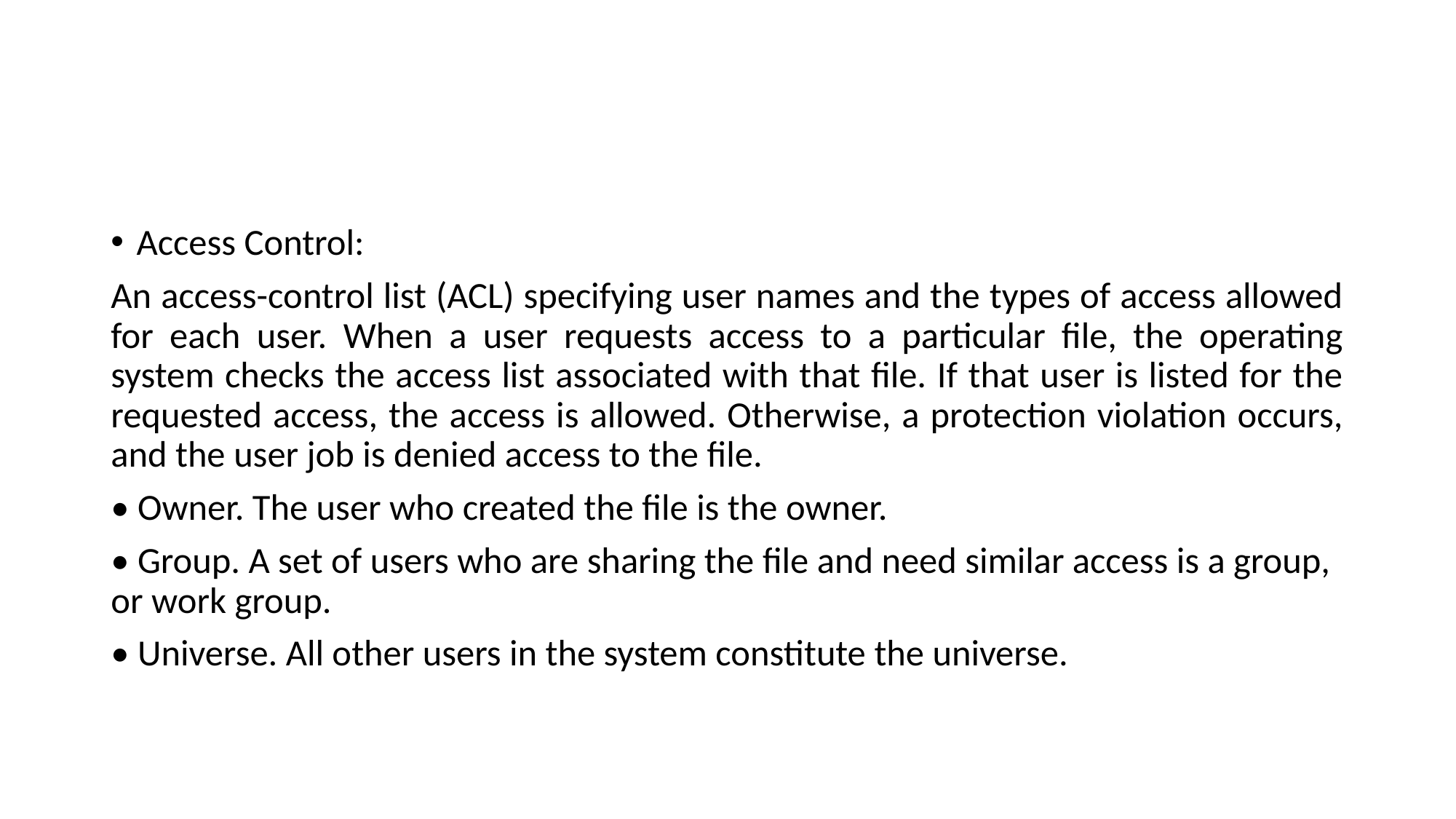

Access Control:
An access-control list (ACL) specifying user names and the types of access allowed for each user. When a user requests access to a particular file, the operating system checks the access list associated with that file. If that user is listed for the requested access, the access is allowed. Otherwise, a protection violation occurs, and the user job is denied access to the file.
• Owner. The user who created the file is the owner.
• Group. A set of users who are sharing the file and need similar access is a group, or work group.
• Universe. All other users in the system constitute the universe.